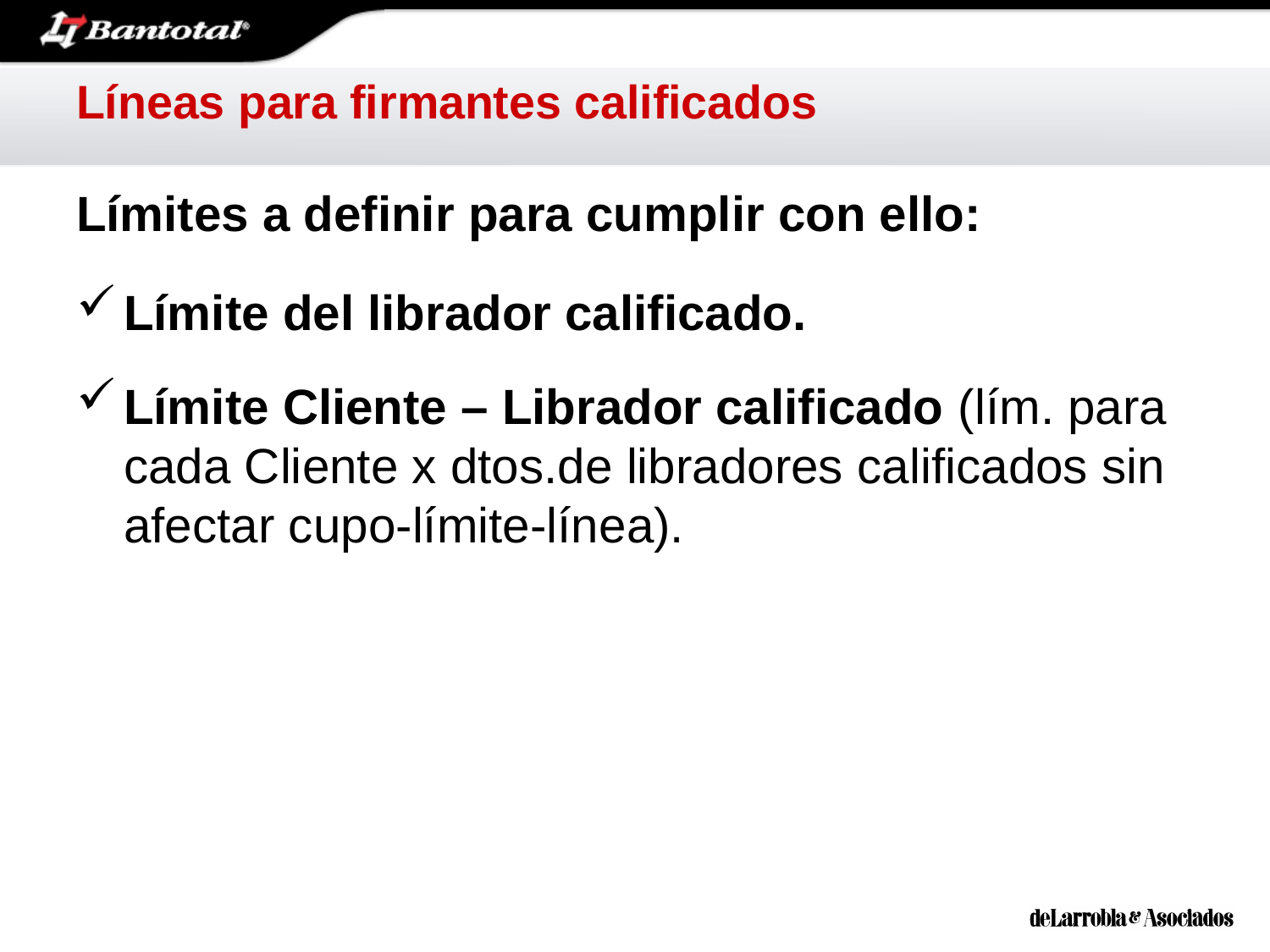

# Líneas para firmantes calificados
Límites a definir para cumplir con ello:

Límite del librador calificado.

Límite Cliente – Librador calificado (lím. para cada Cliente x dtos.de libradores calificados sin afectar cupo-límite-línea).